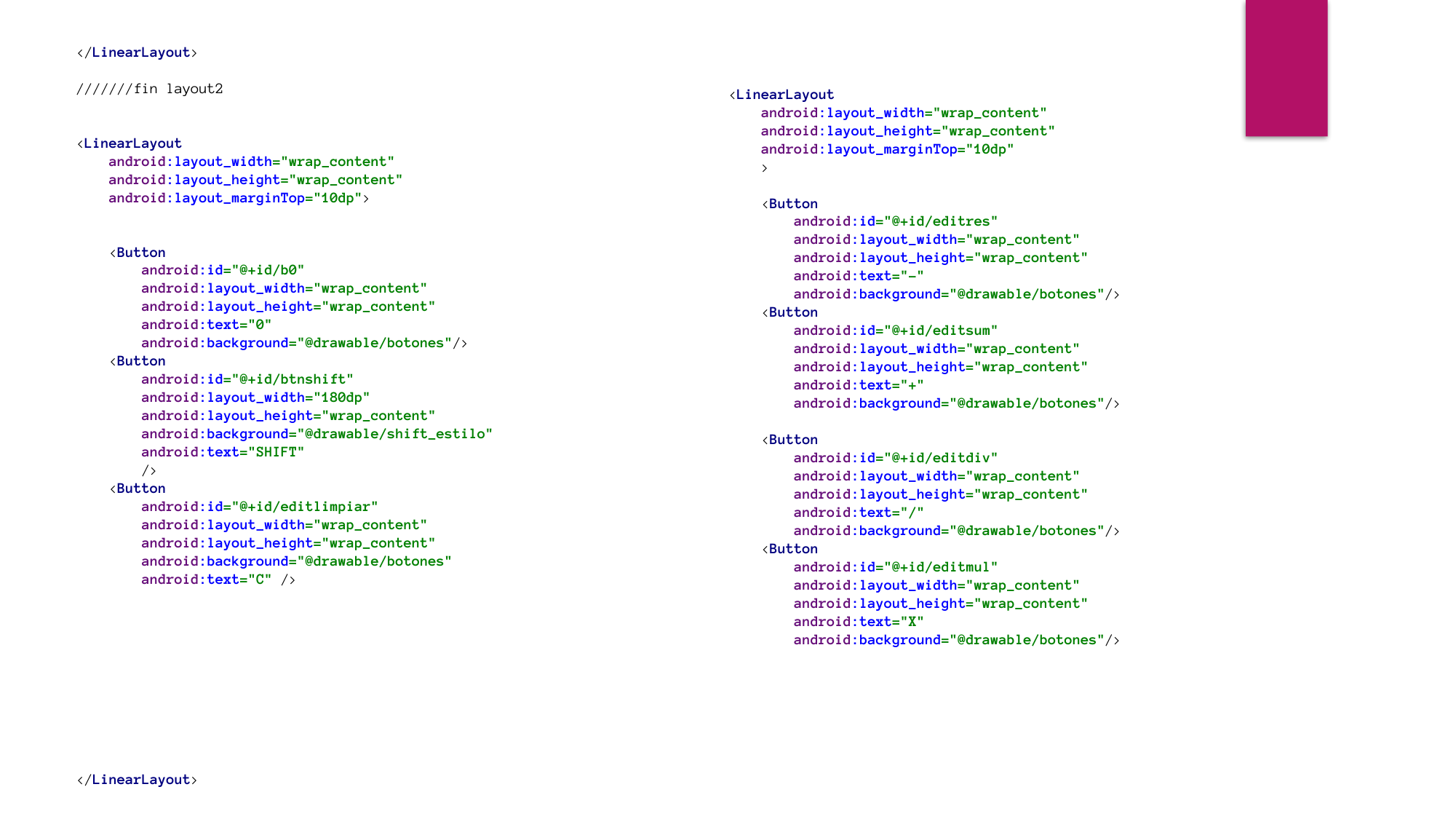

<?xml version="1.0" encoding="utf-8"?>
<LinearLayout xmlns:android="http://schemas.android.com/apk/res/android"
    xmlns:app="http://schemas.android.com/apk/res-auto"
    xmlns:tools="http://schemas.android.com/tools"
    android:layout_width="match_parent"
    android:layout_height="match_parent"
    tools:context=".Calculadoras.CalculadoraCostum">
    <LinearLayout
        android:layout_width="match_parent"
        android:layout_height="wrap_content"
        android:gravity="center"
        android:layout_marginTop="40dp"
        android:orientation="vertical"
        >
        <TextView
            android:id="@+id/tvShowSelect"
            android:layout_width="wrap_content"
            android:layout_height="wrap_content"
            android:text="cientifica"
            android:textSize="30dp"
            />
        <TextView
            android:id="@+id/tvShowUsername"
            android:layout_width="wrap_content"
            android:layout_height="wrap_content"
            android:text="nombre"
            android:textSize="30dp" />
        <EditText
            android:id="@+id/caja"
            android:layout_width="match_parent"
            android:layout_height="wrap_content"
            android:layout_margin="27dp"
            android:gravity="center"
            android:padding="15dp"
            android:textColor="#000000"
            android:textSize="20sp" />
        /////// layout primera fila
        <LinearLayout
            android:layout_width="wrap_content"
            android:layout_height="wrap_content"
            android:layout_marginTop="10dp"
            >
            <Button
                android:id="@+id/x2"
                android:layout_width="wrap_content"
                android:layout_height="wrap_content"
                android:text="x2"
                android:background="@drawable/botones"/>
            <Button
                android:id="@+id/x3"
                android:layout_width="wrap_content"
                android:layout_height="wrap_content"
                android:text="x3"
                android:background="@drawable/botones"/>
            <Button
                android:id="@+id/facto"
                android:layout_width="wrap_content"
                android:layout_height="wrap_content"
                android:text="fac"
                android:textSize="13sp"
                android:background="@drawable/botones"
                />
            <Button
                android:id="@+id/znu"
                android:layout_width="wrap_content"
                android:layout_height="wrap_content"
                android:text="znum"
                android:background="@drawable/botones"/>
        </LinearLayout>////fin layout primera fila
        //////////layout2
        <LinearLayout
            android:layout_width="wrap_content"
            android:layout_height="wrap_content"
            android:layout_marginTop="10dp">
            <Button
                android:id="@+id/b1"
                android:layout_width="wrap_content"
                android:layout_height="wrap_content"
                android:text="1"
                android:background="@drawable/botones"/>
            <Button
                android:id="@+id/b2"
                android:layout_width="wrap_content"
                android:layout_height="wrap_content"
                android:text="2"
                android:background="@drawable/botones"/>
            <Button
                android:id="@+id/b3"
                android:layout_width="wrap_content"
                android:layout_height="wrap_content"
                android:text="3"
                android:background="@drawable/botones"/>
            <Button
                android:id="@+id/b4"
                android:layout_width="wrap_content"
                android:layout_height="wrap_content"
                android:text="4"
                android:background="@drawable/botones"/>
        </LinearLayout>
        ///////fin layout2
        <LinearLayout
            android:layout_width="wrap_content"
            android:layout_height="wrap_content"
            android:layout_marginTop="10dp">
            <Button
                android:id="@+id/b0"
                android:layout_width="wrap_content"
                android:layout_height="wrap_content"
                android:text="0"
                android:background="@drawable/botones"/>
            <Button
                android:id="@+id/btnshift"
                android:layout_width="180dp"
                android:layout_height="wrap_content"
                android:background="@drawable/shift_estilo"
                android:text="SHIFT"
                />
            <Button
                android:id="@+id/editlimpiar"
                android:layout_width="wrap_content"
                android:layout_height="wrap_content"
                android:background="@drawable/botones"
                android:text="C" />
        </LinearLayout>
        ////layout cuarta fila
        <LinearLayout
            android:layout_width="wrap_content"
            android:layout_height="wrap_content"
            android:layout_marginTop="10dp"
            >
            <Button
                android:id="@+id/editres"
                android:layout_width="wrap_content"
                android:layout_height="wrap_content"
                android:text="-"
                android:background="@drawable/botones"/>
            <Button
                android:id="@+id/editsum"
                android:layout_width="wrap_content"
                android:layout_height="wrap_content"
                android:text="+"
                android:background="@drawable/botones"/>
            <Button
                android:id="@+id/editdiv"
                android:layout_width="wrap_content"
                android:layout_height="wrap_content"
                android:text="/"
                android:background="@drawable/botones"/>
            <Button
                android:id="@+id/editmul"
                android:layout_width="wrap_content"
                android:layout_height="wrap_content"
                android:text="X"
                android:background="@drawable/botones"/>
        </LinearLayout>/////fin cuarta fila
        ////////////layout 5ta fila
        <LinearLayout
            android:layout_width="wrap_content"
            android:layout_height="wrap_content"
            android:layout_marginTop="10dp" >
            <Button
                android:id="@+id/editigual"
                android:layout_width="180dp"
                android:layout_height="wrap_content"
                android:text="="
                android:background="@drawable/botones"/>
            <Button
                android:id="@+id/facc"
                android:layout_width="wrap_content"
                android:layout_height="wrap_content"
                android:text="FAC"
                android:background="@drawable/botones"/>
        </LinearLayout>/////fin yayout 5ta fila
    </LinearLayout>//////////////////fin
 </LinearLayout>
<LinearLayout
    android:layout_width="wrap_content"
    android:layout_height="wrap_content"
    android:layout_marginTop="10dp"
    >
    <Button
        android:id="@+id/editres"
        android:layout_width="wrap_content"
        android:layout_height="wrap_content"
        android:text="-"
        android:background="@drawable/botones"/>
    <Button
        android:id="@+id/editsum"
        android:layout_width="wrap_content"
        android:layout_height="wrap_content"
        android:text="+"
        android:background="@drawable/botones"/>
    <Button
        android:id="@+id/editdiv"
        android:layout_width="wrap_content"
        android:layout_height="wrap_content"
        android:text="/"
        android:background="@drawable/botones"/>
    <Button
        android:id="@+id/editmul"
        android:layout_width="wrap_content"
        android:layout_height="wrap_content"
        android:text="X"
        android:background="@drawable/botones"/>